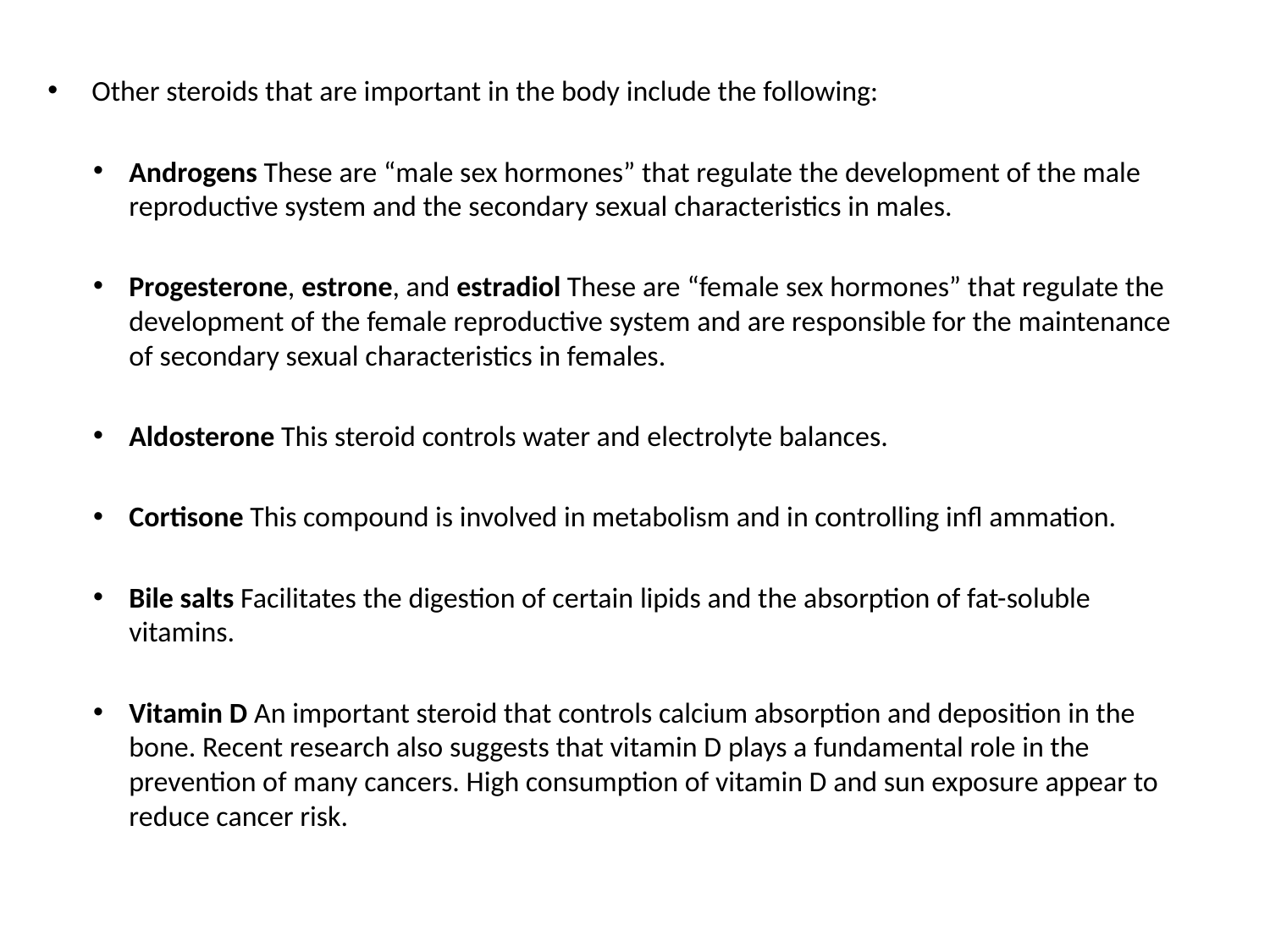

Other steroids that are important in the body include the following:

Androgens These are “male sex hormones” that regulate the development of the male reproductive system and the secondary sexual characteristics in males.

Progesterone, estrone, and estradiol These are “female sex hormones” that regulate the development of the female reproductive system and are responsible for the maintenance of secondary sexual characteristics in females.

Aldosterone This steroid controls water and electrolyte balances.

Cortisone This compound is involved in metabolism and in controlling infl ammation.

Bile salts Facilitates the digestion of certain lipids and the absorption of fat-soluble vitamins.

Vitamin D An important steroid that controls calcium absorption and deposition in the bone. Recent research also suggests that vitamin D plays a fundamental role in the prevention of many cancers. High consumption of vitamin D and sun exposure appear to reduce cancer risk.